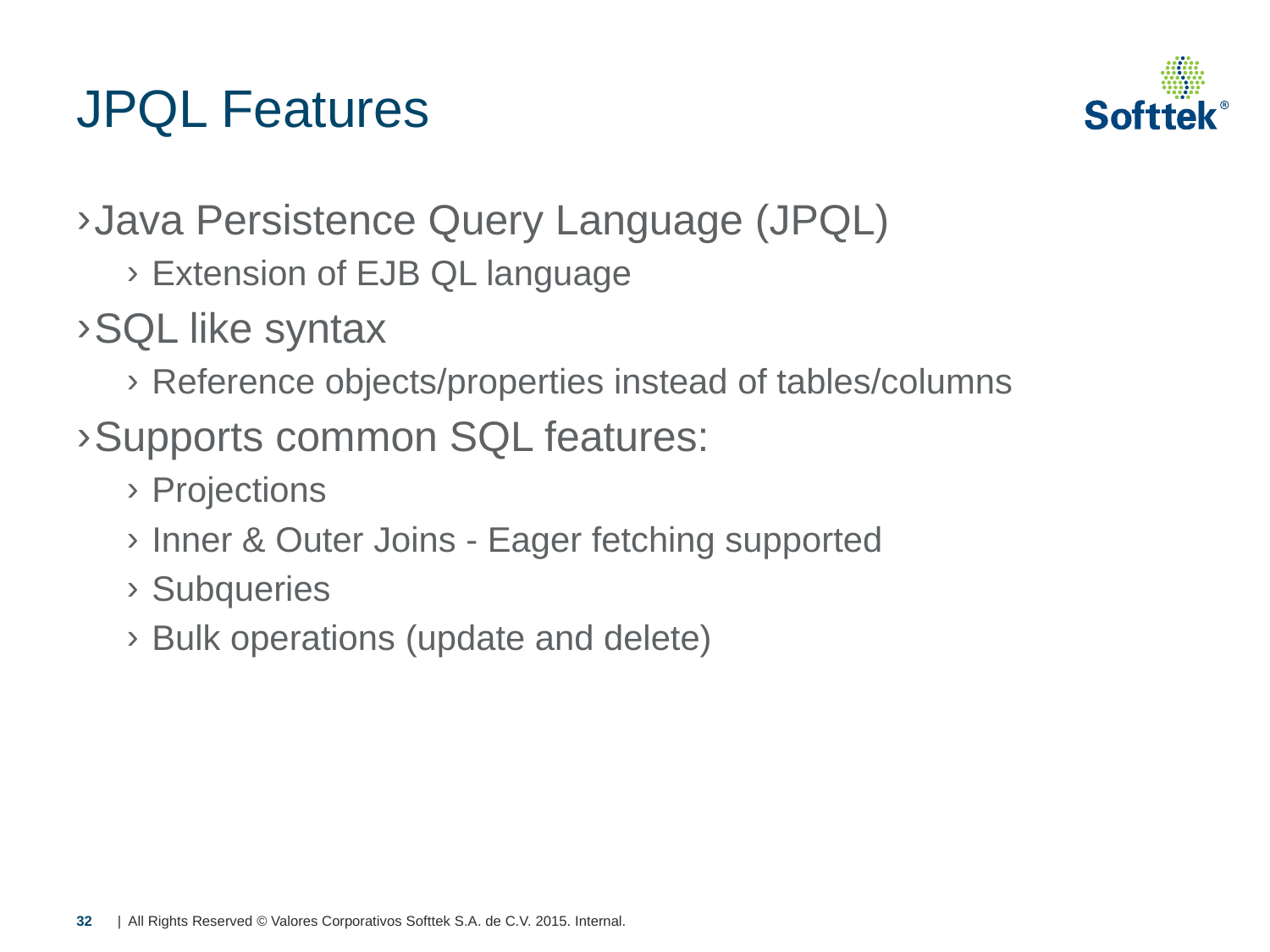

# JPQL Features
Java Persistence Query Language (JPQL)
Extension of EJB QL language
SQL like syntax
Reference objects/properties instead of tables/columns
Supports common SQL features:
Projections
Inner & Outer Joins - Eager fetching supported
Subqueries
Bulk operations (update and delete)
32